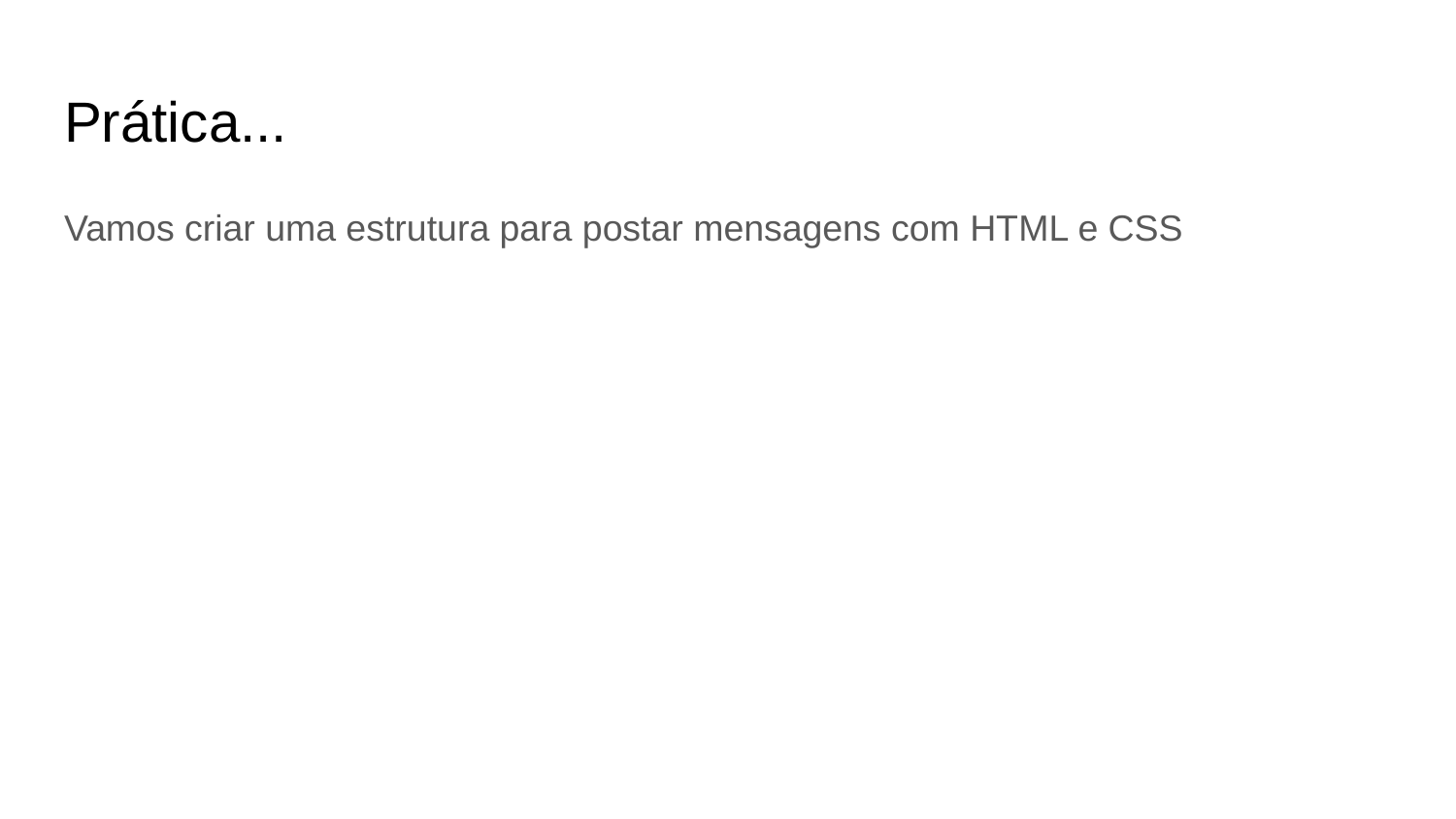

# Prática...
Vamos criar uma estrutura para postar mensagens com HTML e CSS